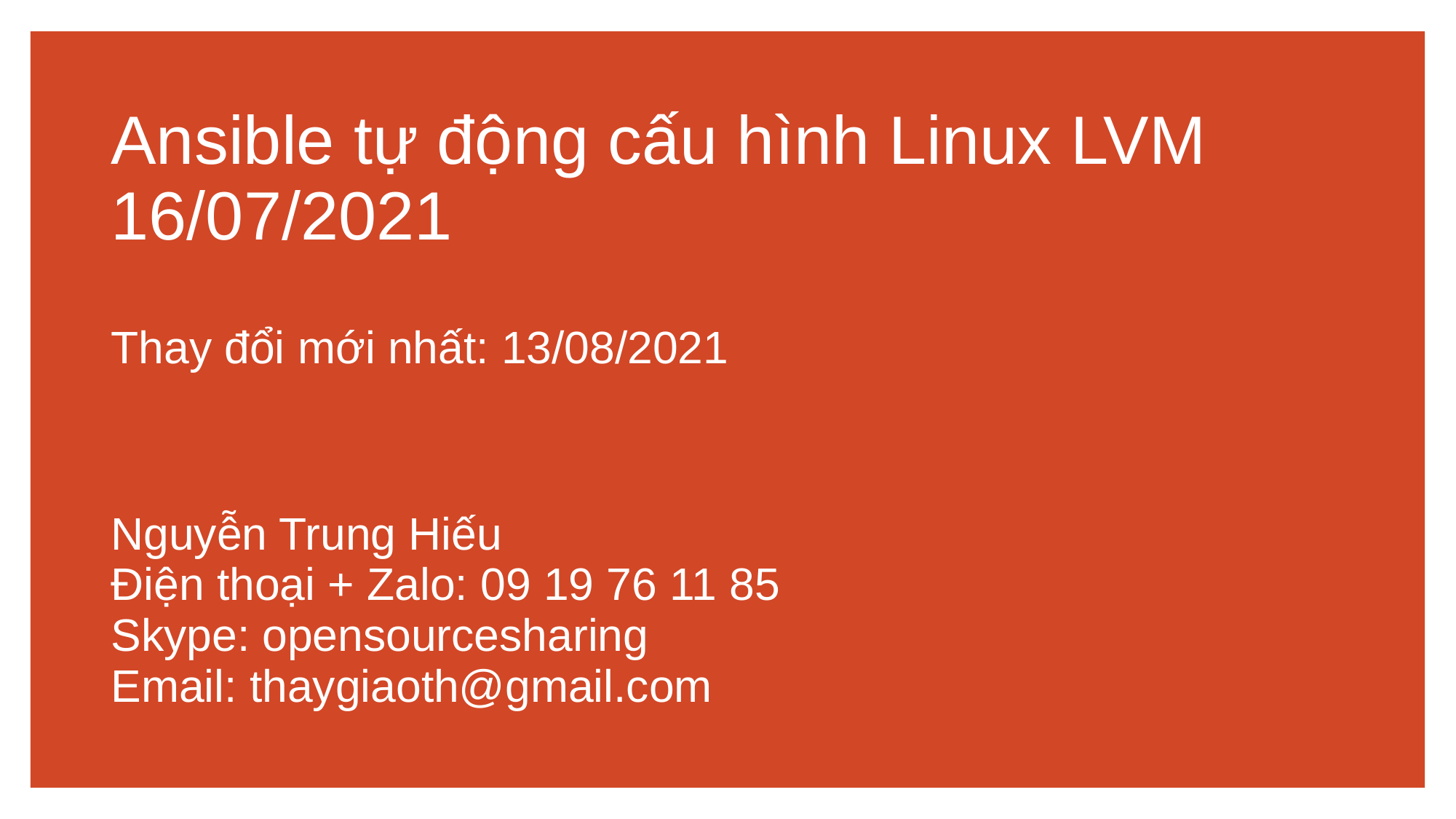

# Ansible tự động cấu hình Linux LVM 16/07/2021 Thay đổi mới nhất: 13/08/2021 Nguyễn Trung Hiếu Điện thoại + Zalo: 09 19 76 11 85 Skype: opensourcesharing Email: thaygiaoth@gmail.com